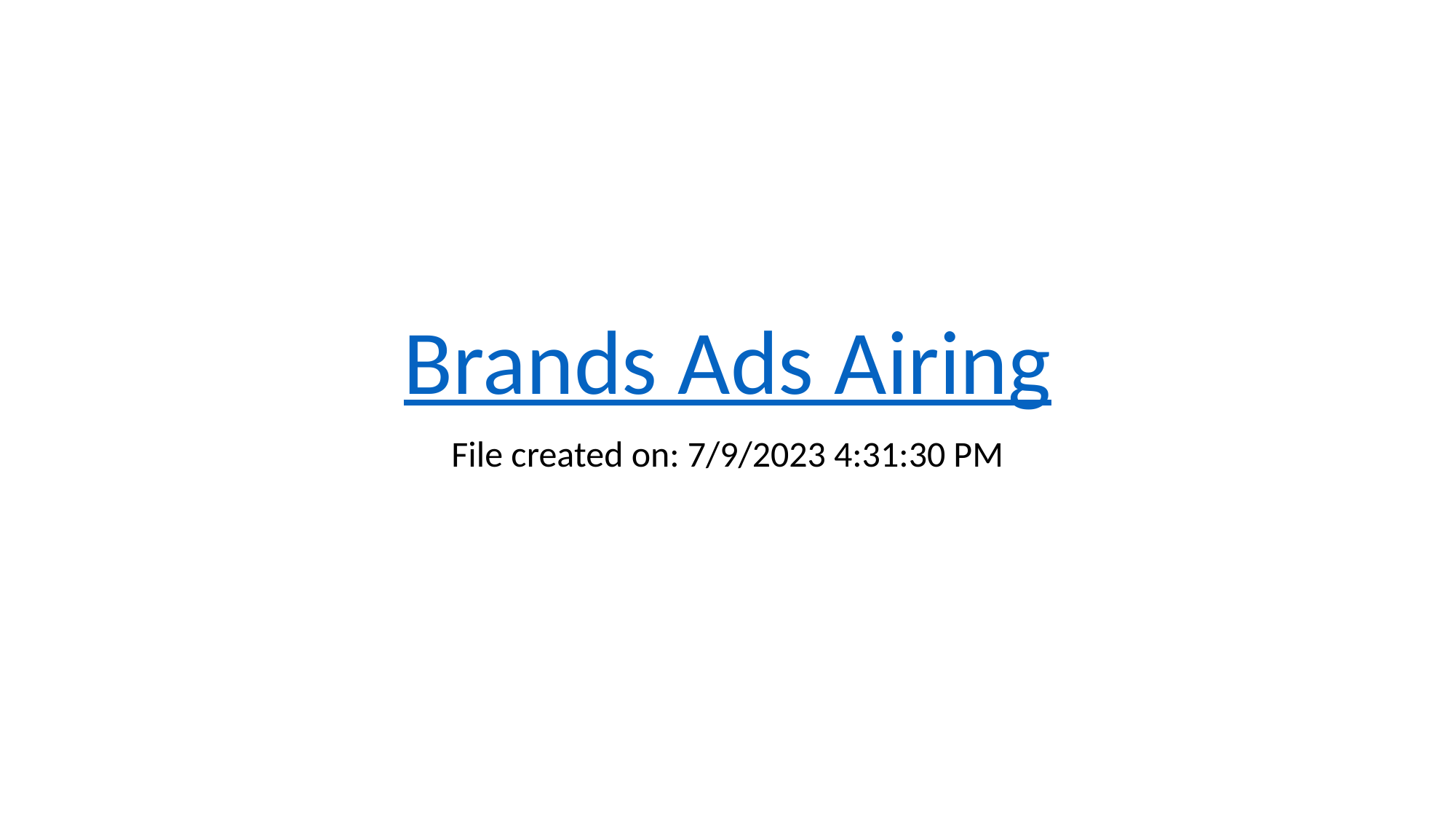

# Brands Ads Airing
File created on: 7/9/2023 4:31:30 PM